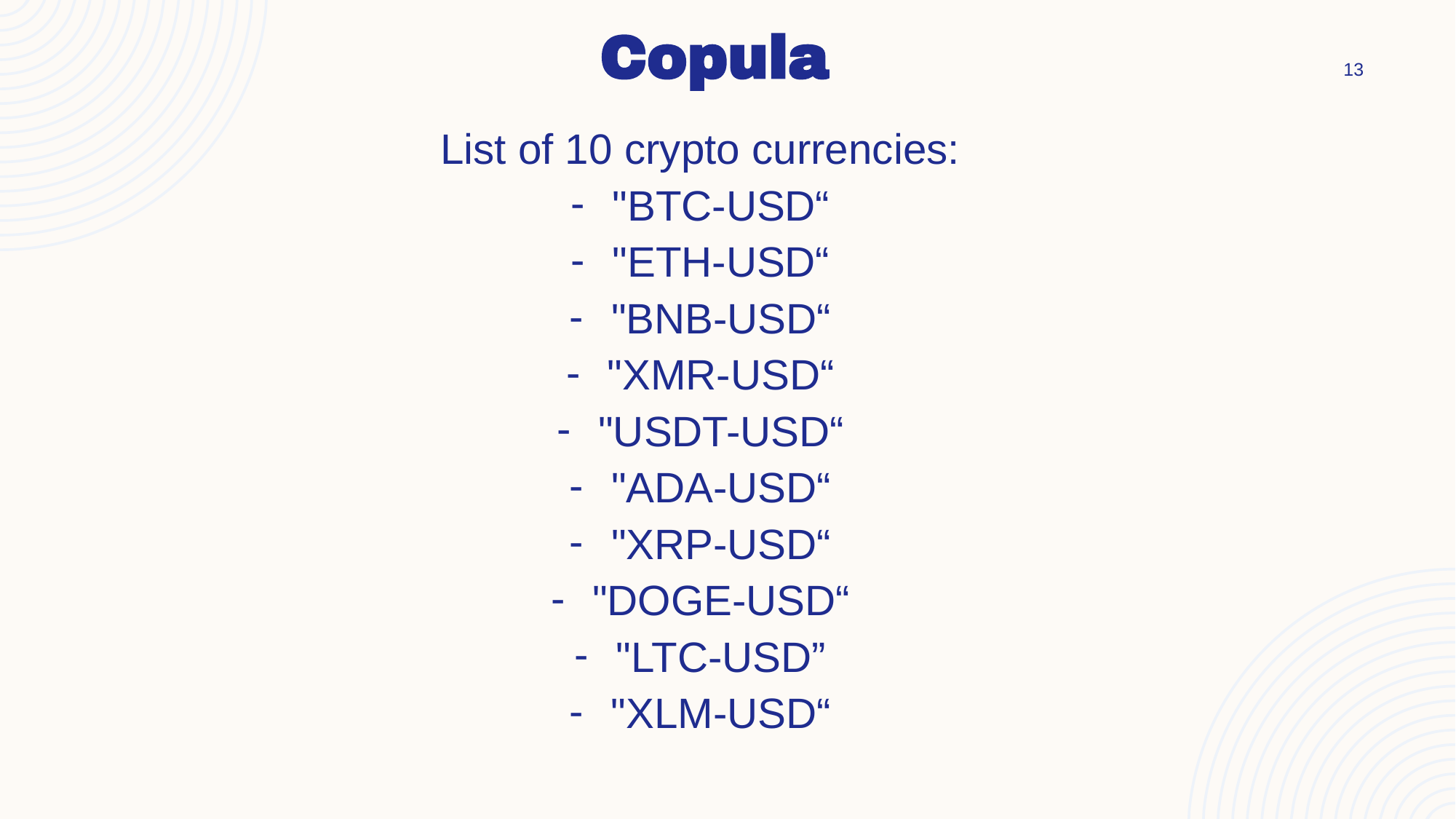

Copula
13

List of 10 crypto currencies:
"BTC-USD“
"ETH-USD“
"BNB-USD“
"XMR-USD“
"USDT-USD“
"ADA-USD“
"XRP-USD“
"DOGE-USD“
"LTC-USD”
"XLM-USD“